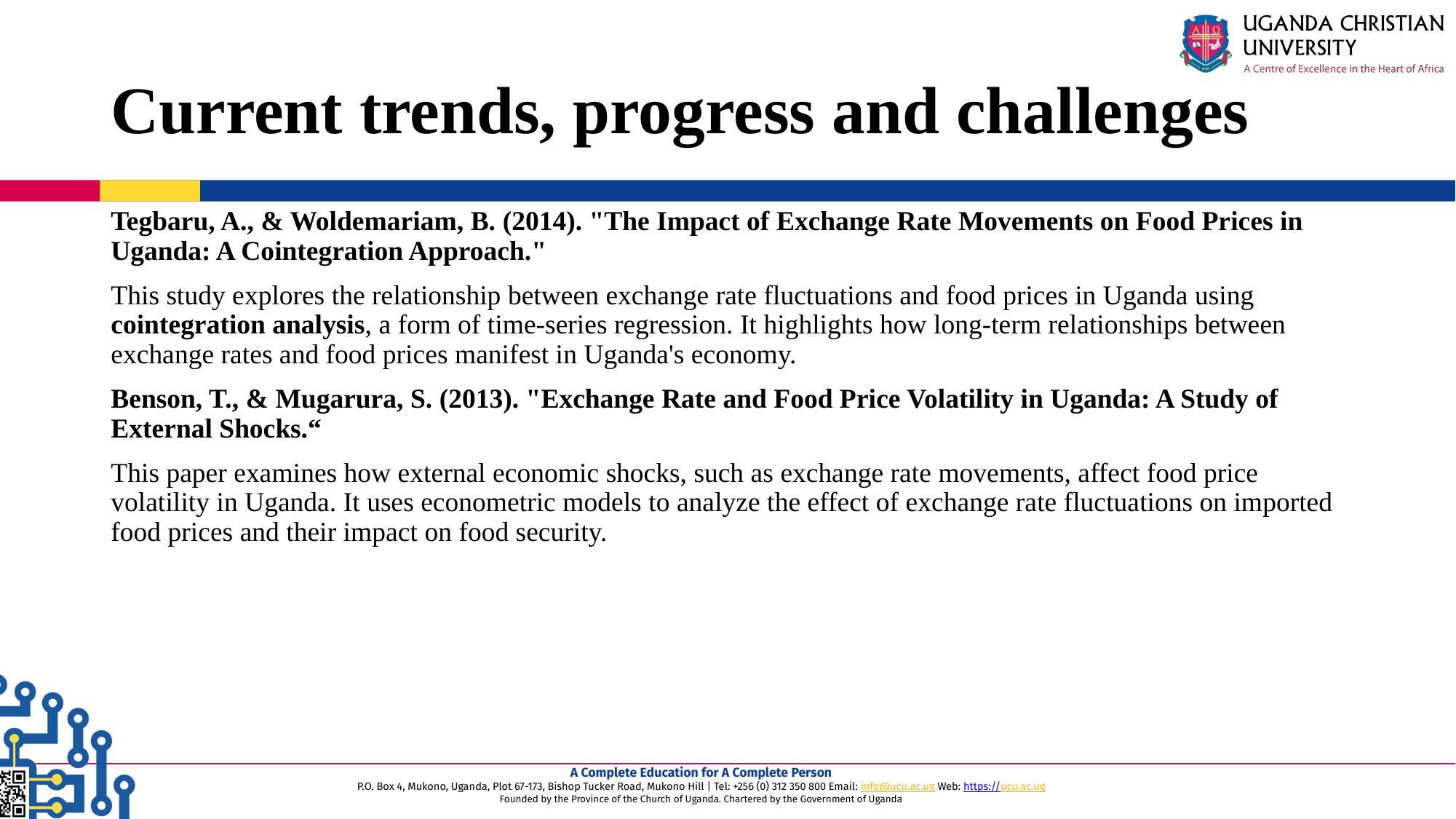

# Current trends, progress and challenges
Tegbaru, A., & Woldemariam, B. (2014). "The Impact of Exchange Rate Movements on Food Prices in Uganda: A Cointegration Approach."
This study explores the relationship between exchange rate fluctuations and food prices in Uganda using cointegration analysis, a form of time-series regression. It highlights how long-term relationships between exchange rates and food prices manifest in Uganda's economy.
Benson, T., & Mugarura, S. (2013). "Exchange Rate and Food Price Volatility in Uganda: A Study of External Shocks.“
This paper examines how external economic shocks, such as exchange rate movements, affect food price volatility in Uganda. It uses econometric models to analyze the effect of exchange rate fluctuations on imported food prices and their impact on food security.